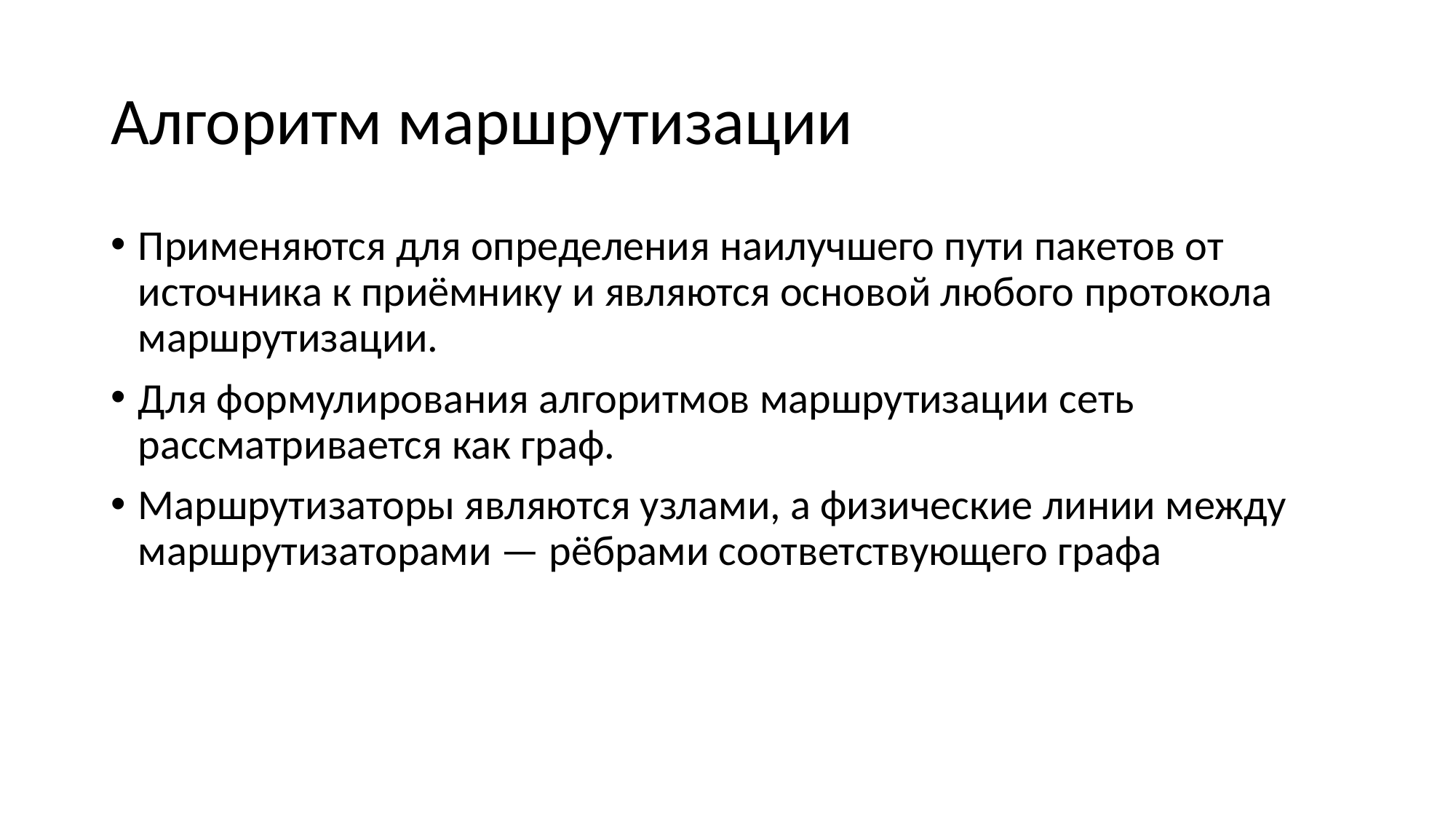

# Алгоритм маршрутизации
Применяются для определения наилучшего пути пакетов от источника к приёмнику и являются основой любого протокола маршрутизации.
Для формулирования алгоритмов маршрутизации сеть рассматривается как граф.
Маршрутизаторы являются узлами, а физические линии между маршрутизаторами — рёбрами соответствующего графа